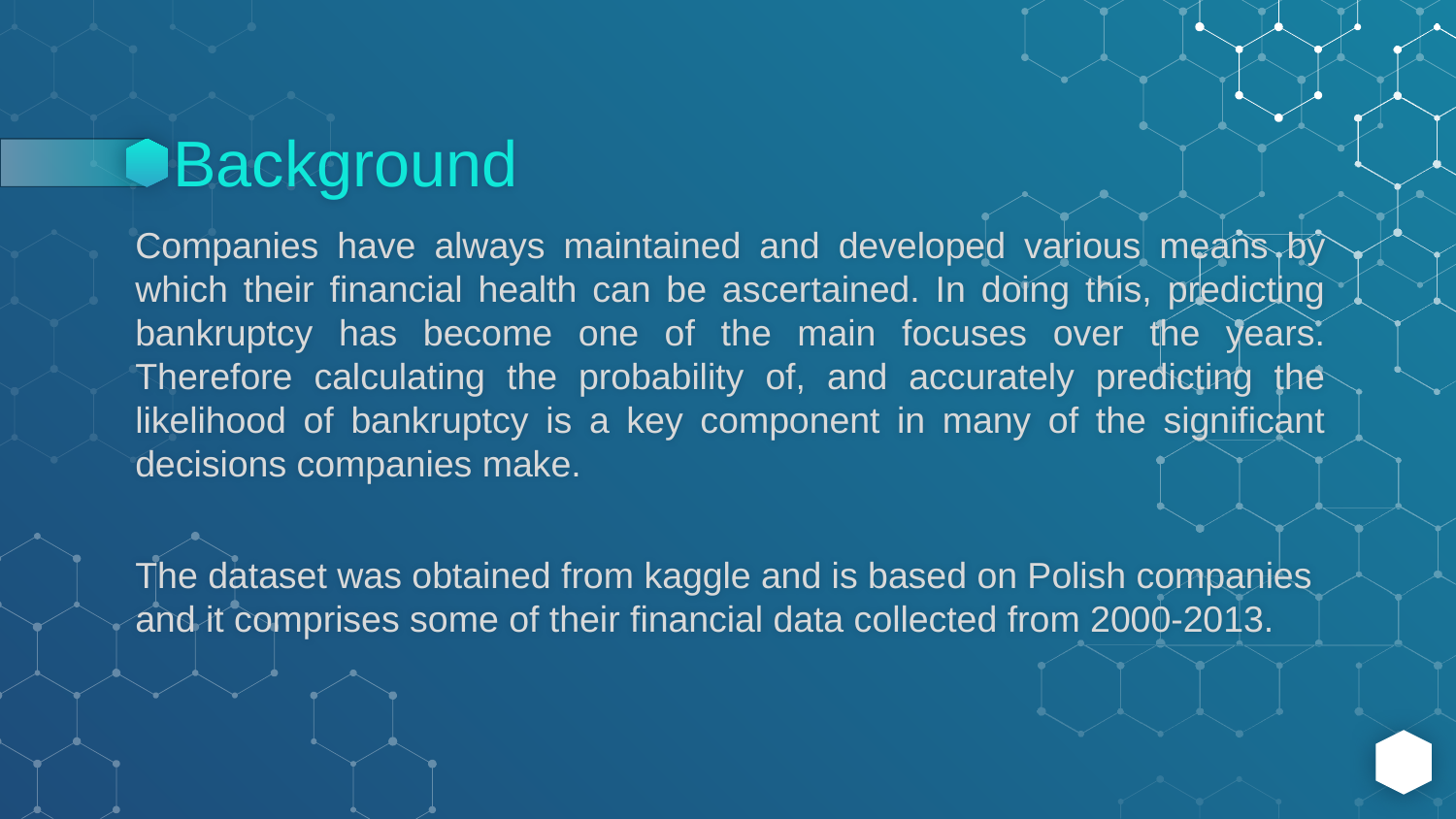

# Background
Companies have always maintained and developed various means by which their financial health can be ascertained. In doing this, predicting bankruptcy has become one of the main focuses over the years. Therefore calculating the probability of, and accurately predicting the likelihood of bankruptcy is a key component in many of the significant decisions companies make.

The dataset was obtained from kaggle and is based on Polish companies and it comprises some of their financial data collected from 2000-2013.